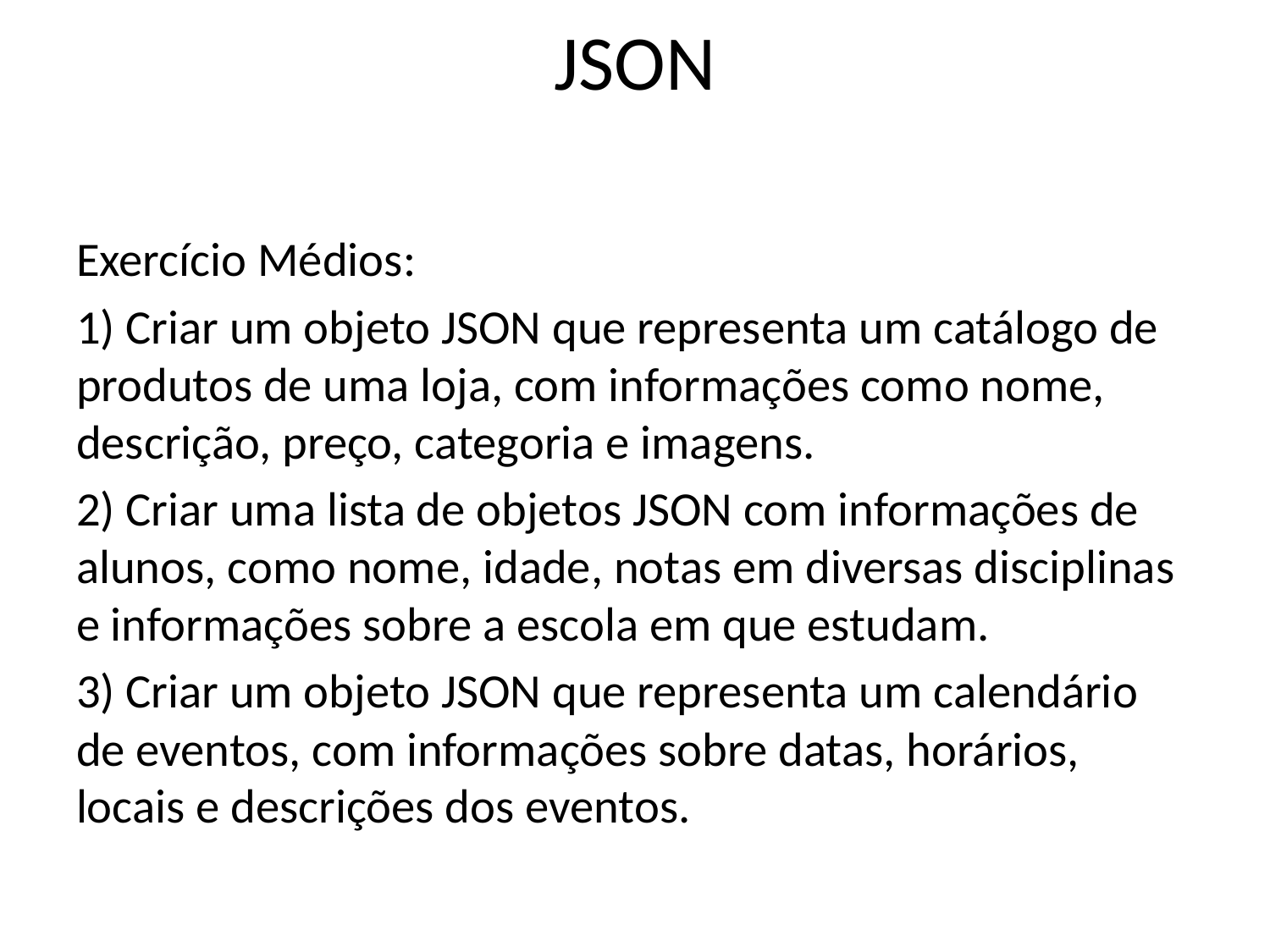

# JSON
Exercício Médios:
1) Criar um objeto JSON que representa um catálogo de produtos de uma loja, com informações como nome, descrição, preço, categoria e imagens.
2) Criar uma lista de objetos JSON com informações de alunos, como nome, idade, notas em diversas disciplinas e informações sobre a escola em que estudam.
3) Criar um objeto JSON que representa um calendário de eventos, com informações sobre datas, horários, locais e descrições dos eventos.